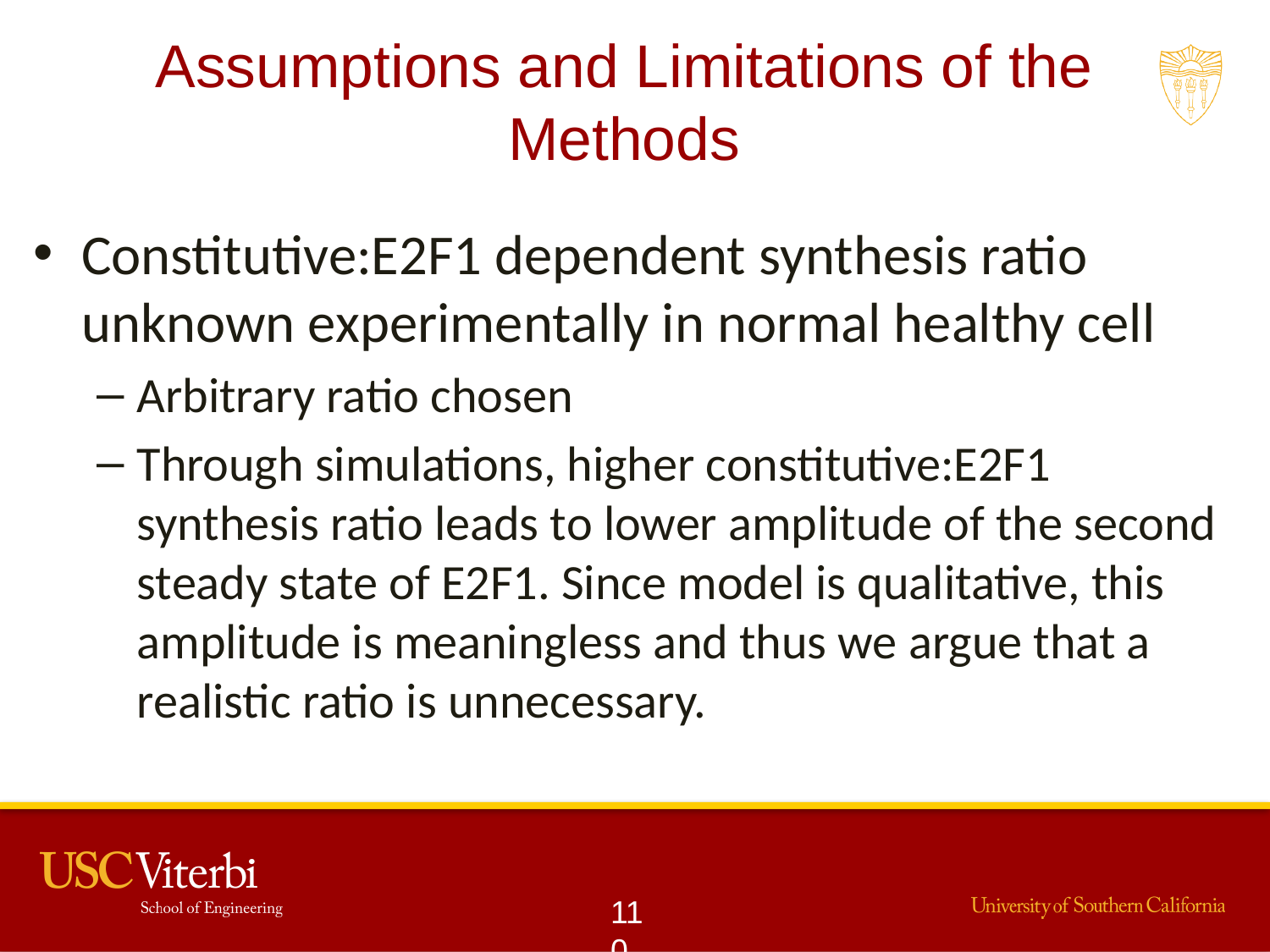

# Assumptions and Limitations of the Methods
Constitutive:E2F1 dependent synthesis ratio unknown experimentally in normal healthy cell
Arbitrary ratio chosen
Through simulations, higher constitutive:E2F1 synthesis ratio leads to lower amplitude of the second steady state of E2F1. Since model is qualitative, this amplitude is meaningless and thus we argue that a realistic ratio is unnecessary.
11
110